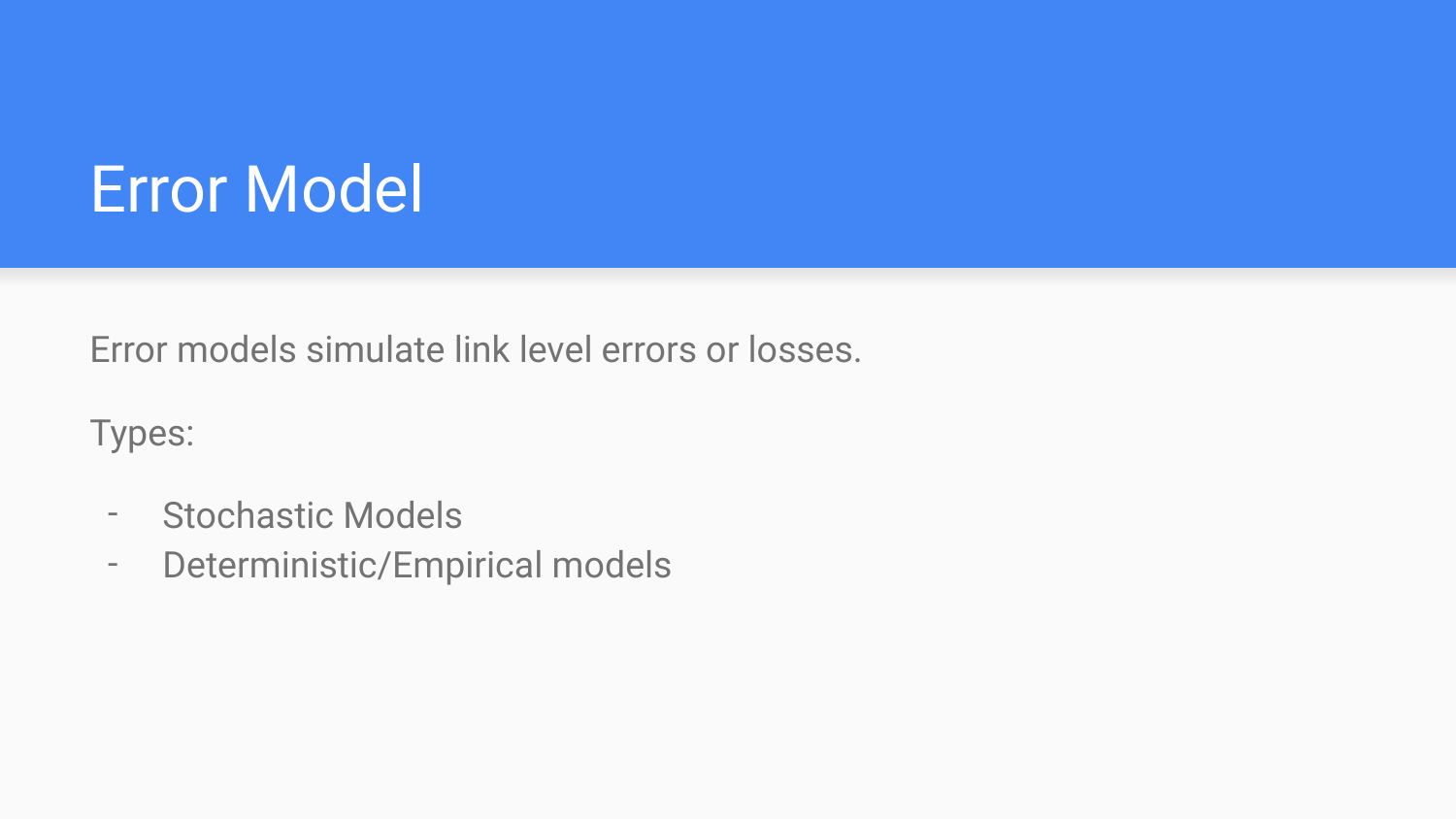

# Error Model
Error models simulate link level errors or losses.
Types:
Stochastic Models
Deterministic/Empirical models